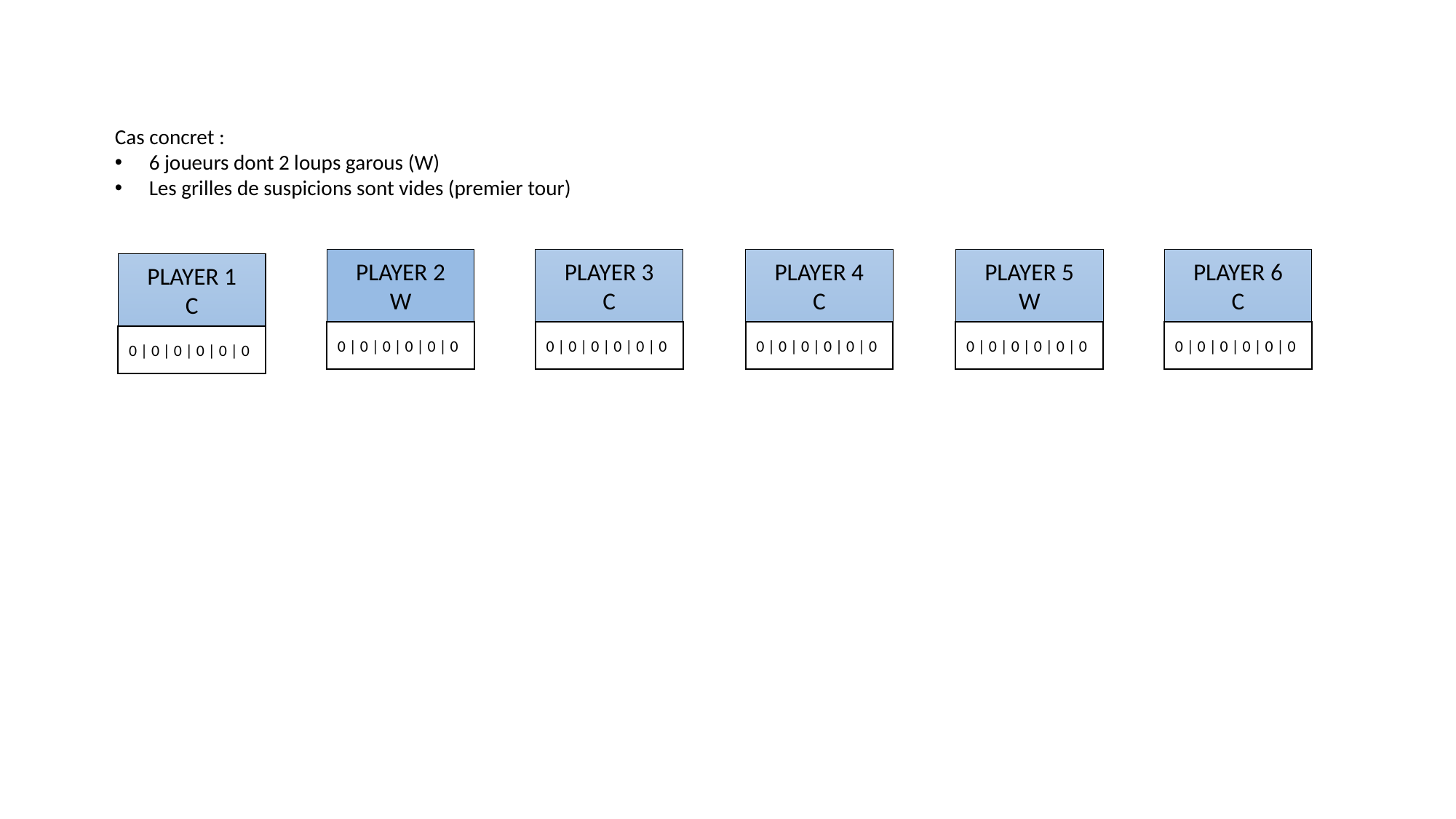

Cas concret :
6 joueurs dont 2 loups garous (W)
Les grilles de suspicions sont vides (premier tour)
PLAYER 2
W
PLAYER 3
C
PLAYER 4
C
PLAYER 5
W
PLAYER 6
C
PLAYER 1
C
0 | 0 | 0 | 0 | 0 | 0
0 | 0 | 0 | 0 | 0 | 0
0 | 0 | 0 | 0 | 0 | 0
0 | 0 | 0 | 0 | 0 | 0
0 | 0 | 0 | 0 | 0 | 0
0 | 0 | 0 | 0 | 0 | 0